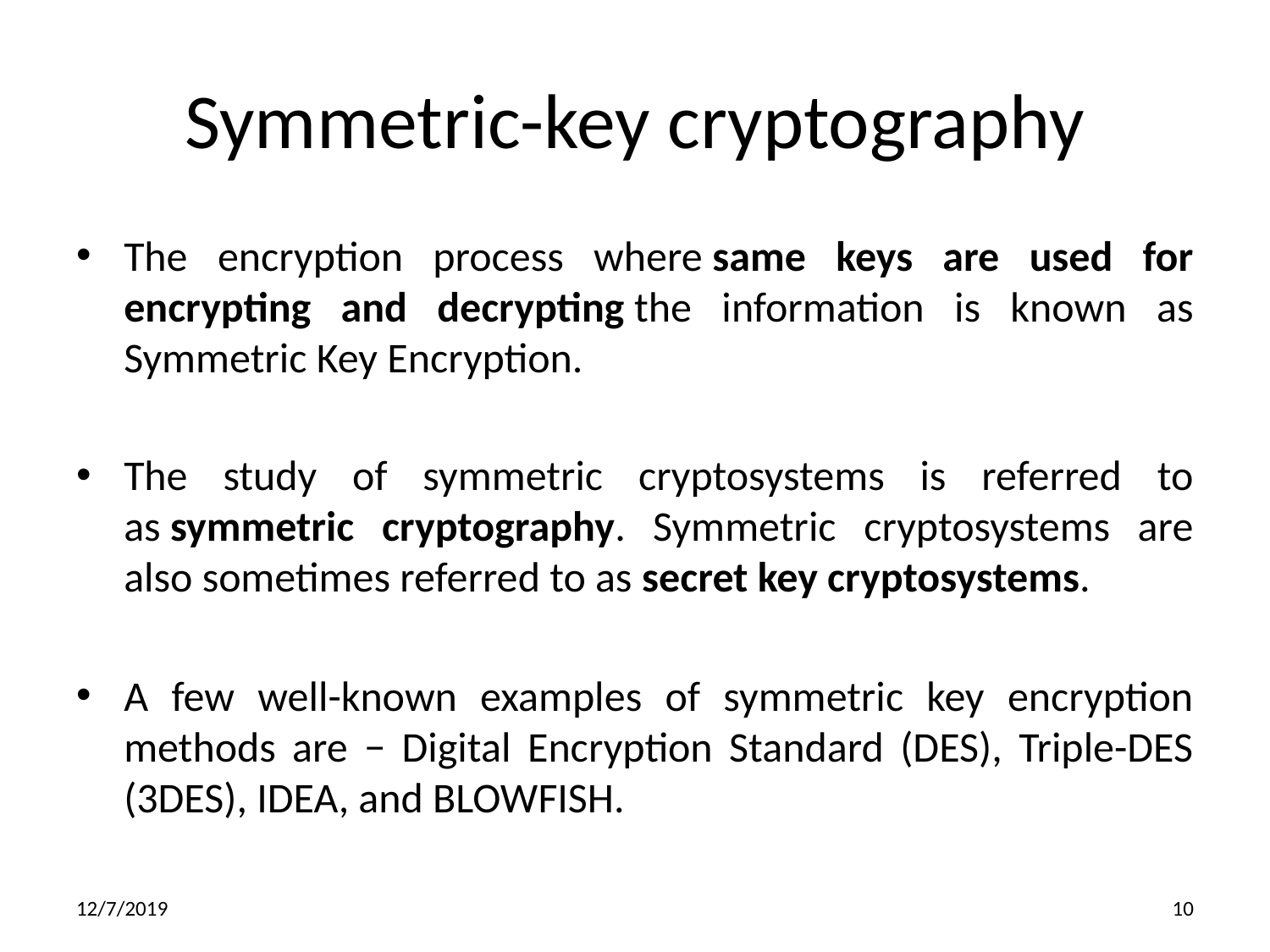

# Symmetric-key cryptography
The encryption process where same keys are used for encrypting and decrypting the information is known as Symmetric Key Encryption.

The study of symmetric cryptosystems is referred to as symmetric cryptography. Symmetric cryptosystems are also sometimes referred to as secret key cryptosystems.

A few well-known examples of symmetric key encryption methods are − Digital Encryption Standard (DES), Triple-DES (3DES), IDEA, and BLOWFISH.
12/7/2019
10